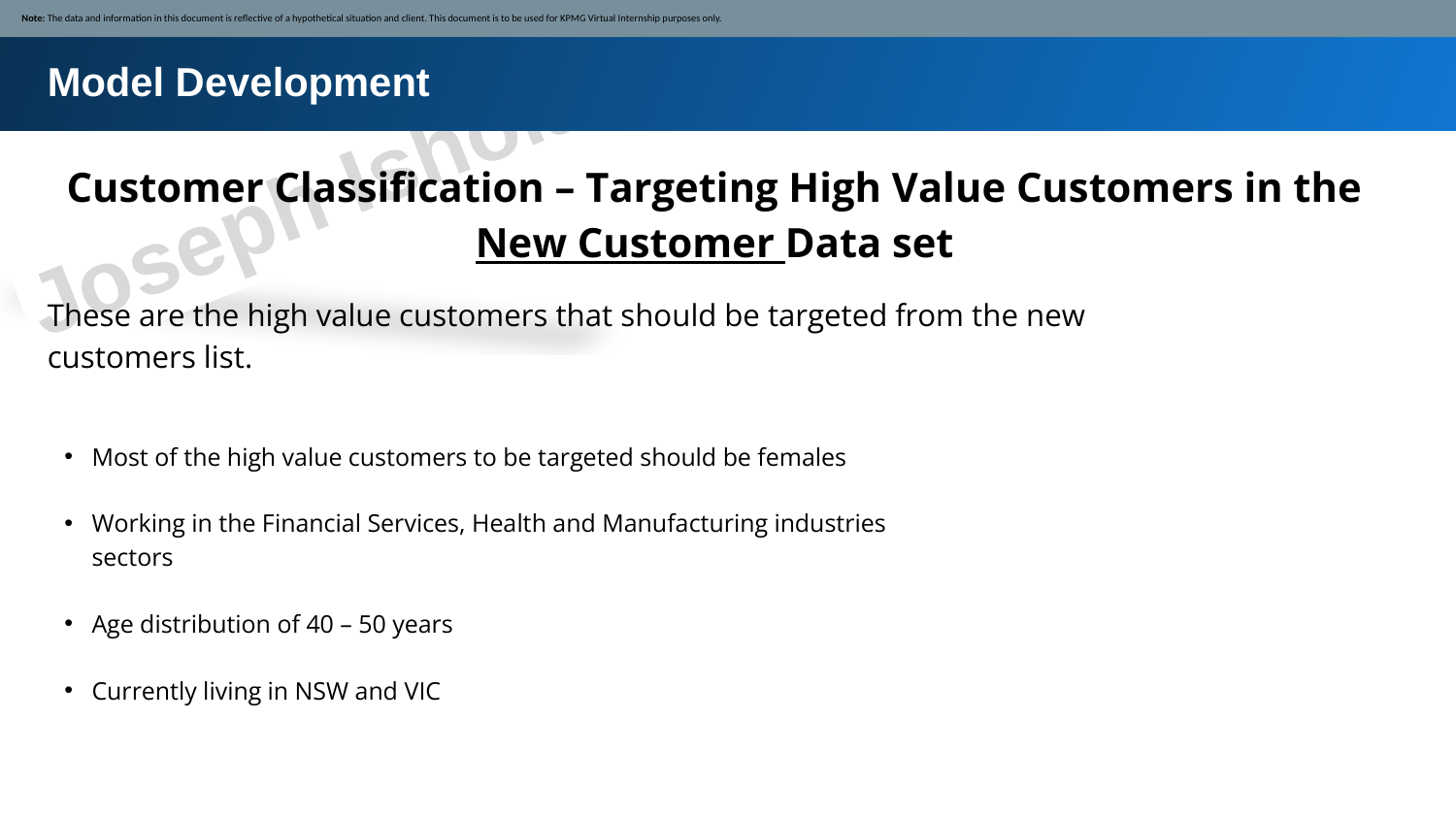

Note: The data and information in this document is reflective of a hypothetical situation and client. This document is to be used for KPMG Virtual Internship purposes only.
Model Development
Customer Classification – Targeting High Value Customers in the New Customer Data set
These are the high value customers that should be targeted from the new customers list.
Most of the high value customers to be targeted should be females

Working in the Financial Services, Health and Manufacturing industries sectors

Age distribution of 40 – 50 years

Currently living in NSW and VIC